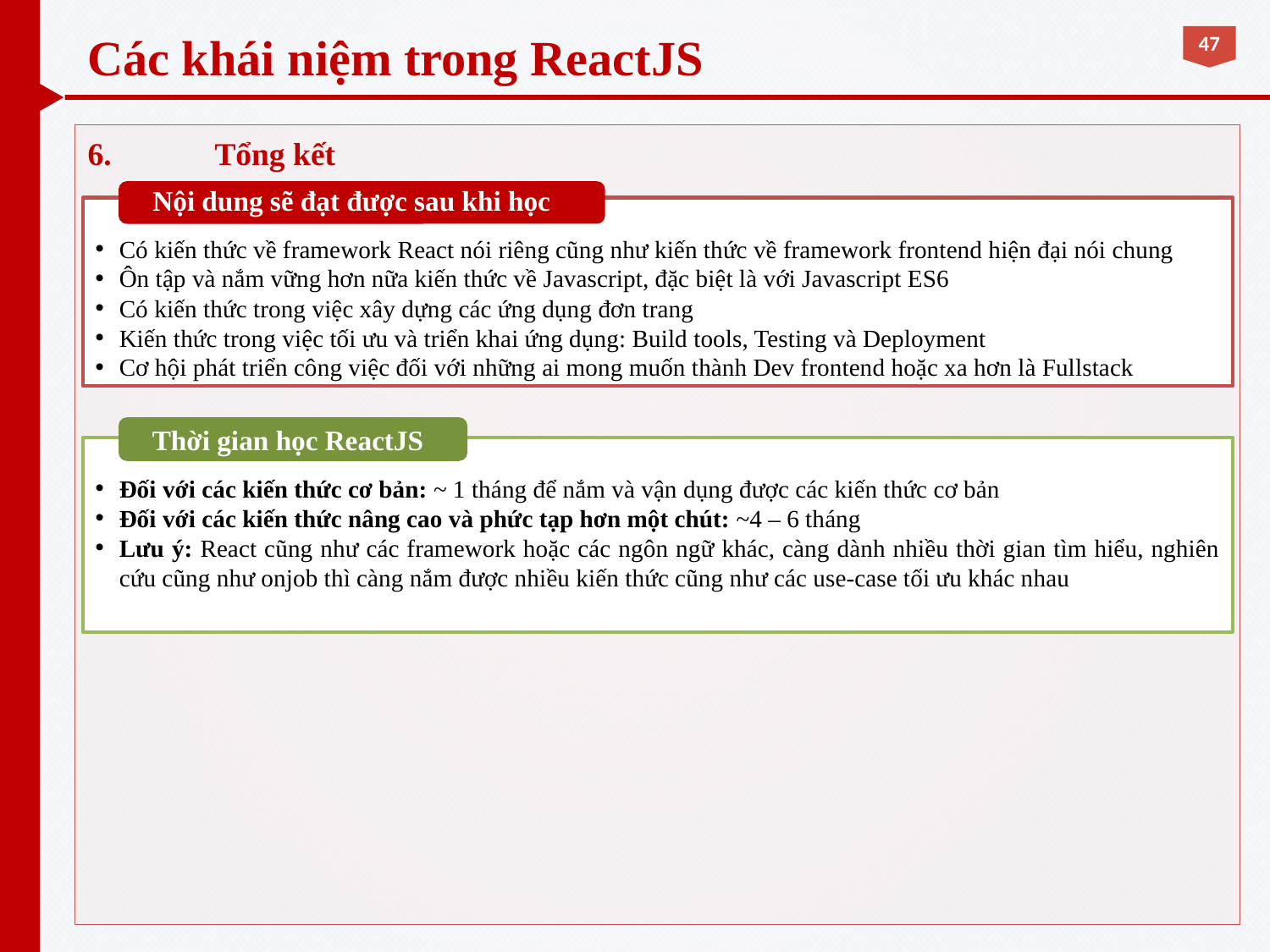

# Các khái niệm trong ReactJS
6.	Tổng kết

Nội dung sẽ đạt được sau khi học

Có kiến thức về framework React nói riêng cũng như kiến thức về framework frontend hiện đại nói chung
Ôn tập và nắm vững hơn nữa kiến thức về Javascript, đặc biệt là với Javascript ES6
Có kiến thức trong việc xây dựng các ứng dụng đơn trang
Kiến thức trong việc tối ưu và triển khai ứng dụng: Build tools, Testing và Deployment
Cơ hội phát triển công việc đối với những ai mong muốn thành Dev frontend hoặc xa hơn là Fullstack

Thời gian học ReactJS

Đối với các kiến thức cơ bản: ~ 1 tháng để nắm và vận dụng được các kiến thức cơ bản
Đối với các kiến thức nâng cao và phức tạp hơn một chút: ~4 – 6 tháng
Lưu ý: React cũng như các framework hoặc các ngôn ngữ khác, càng dành nhiều thời gian tìm hiểu, nghiên cứu cũng như onjob thì càng nắm được nhiều kiến thức cũng như các use-case tối ưu khác nhau